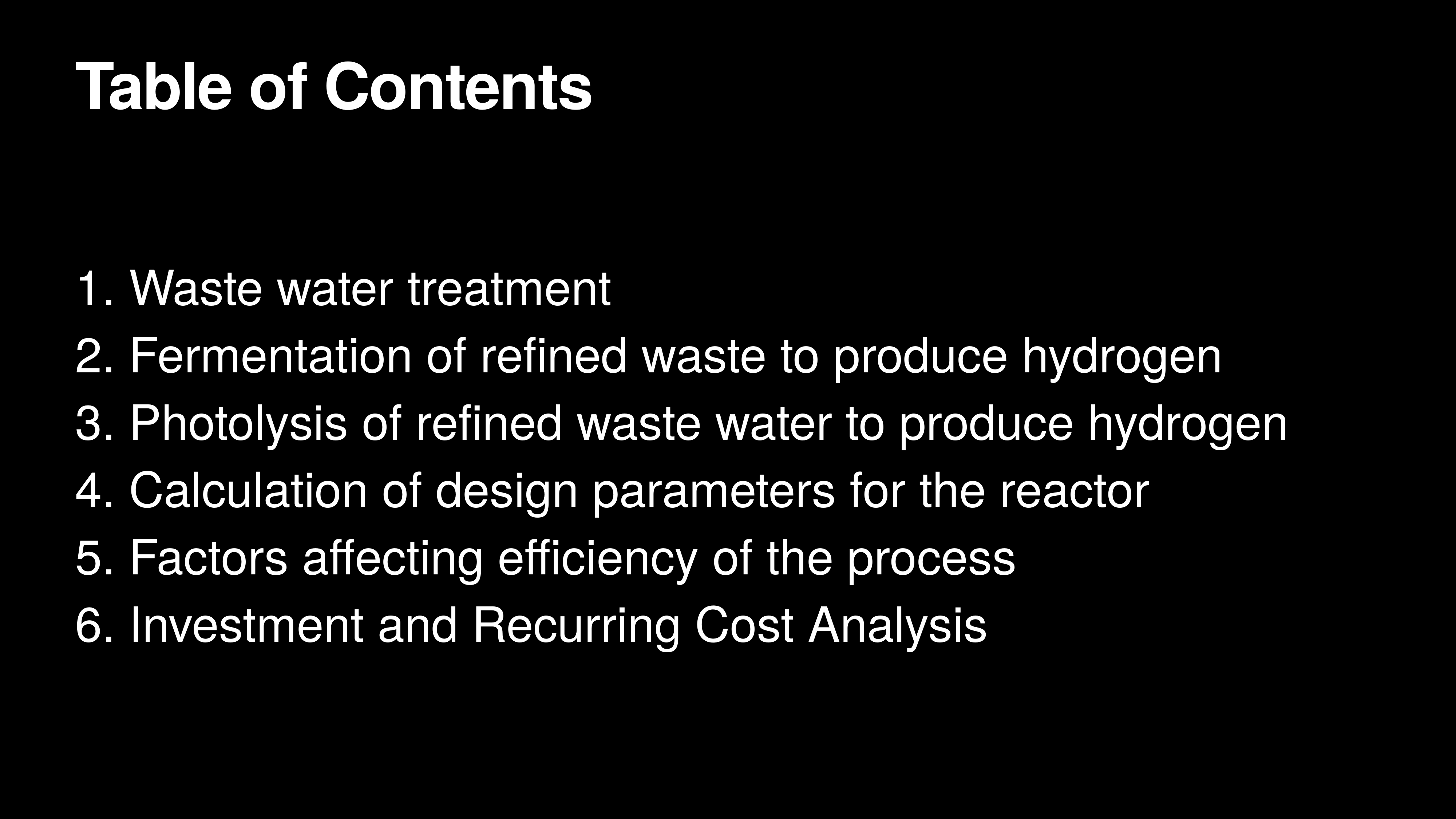

# Table of Contents
 Waste water treatment
 Fermentation of refined waste to produce hydrogen
 Photolysis of refined waste water to produce hydrogen
 Calculation of design parameters for the reactor
 Factors affecting efficiency of the process
 Investment and Recurring Cost Analysis